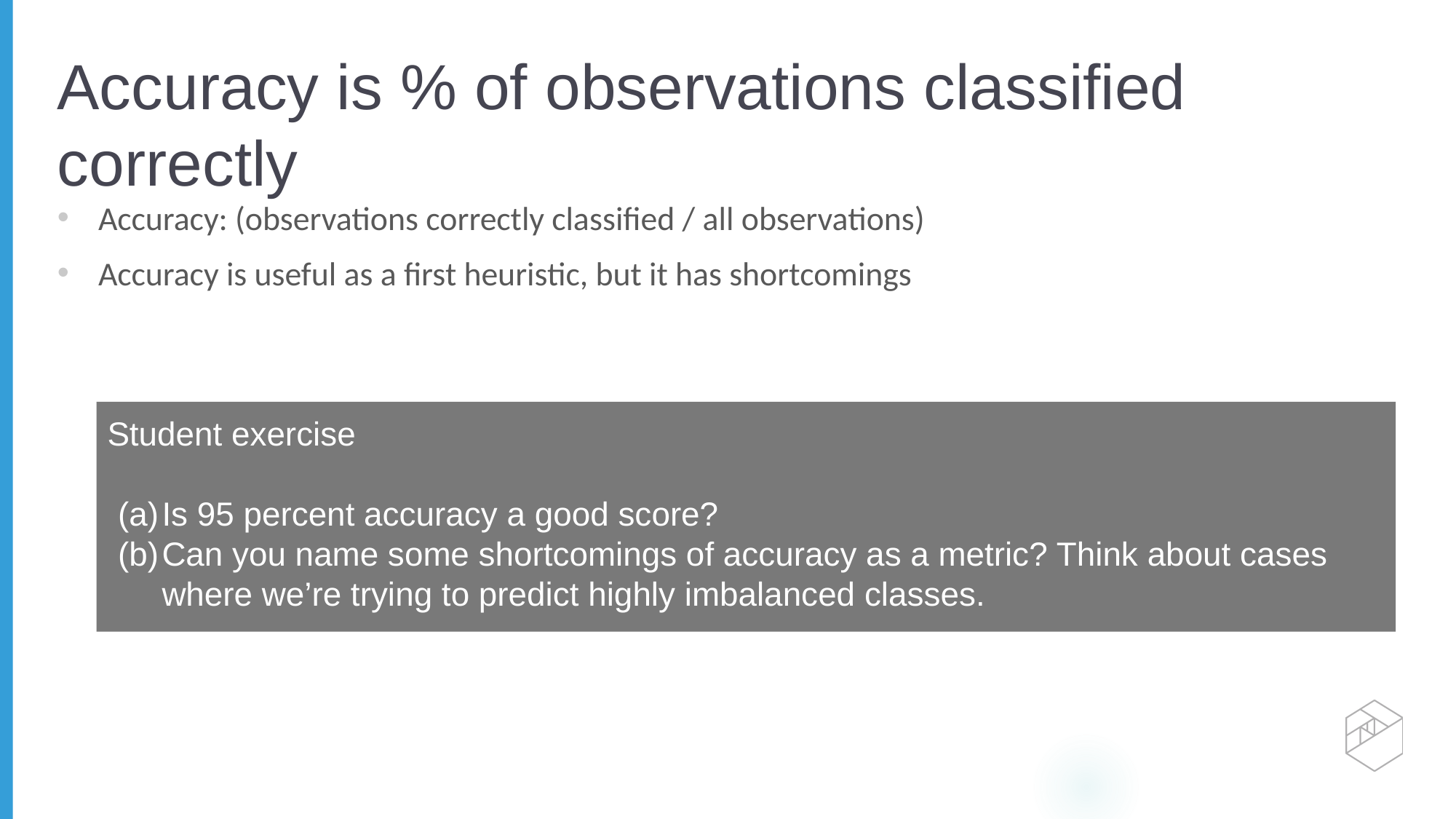

# Accuracy is % of observations classified correctly
Accuracy: (observations correctly classified / all observations)
Accuracy is useful as a first heuristic, but it has shortcomings

Student exercise

Is 95 percent accuracy a good score?
Can you name some shortcomings of accuracy as a metric? Think about cases where we’re trying to predict highly imbalanced classes.